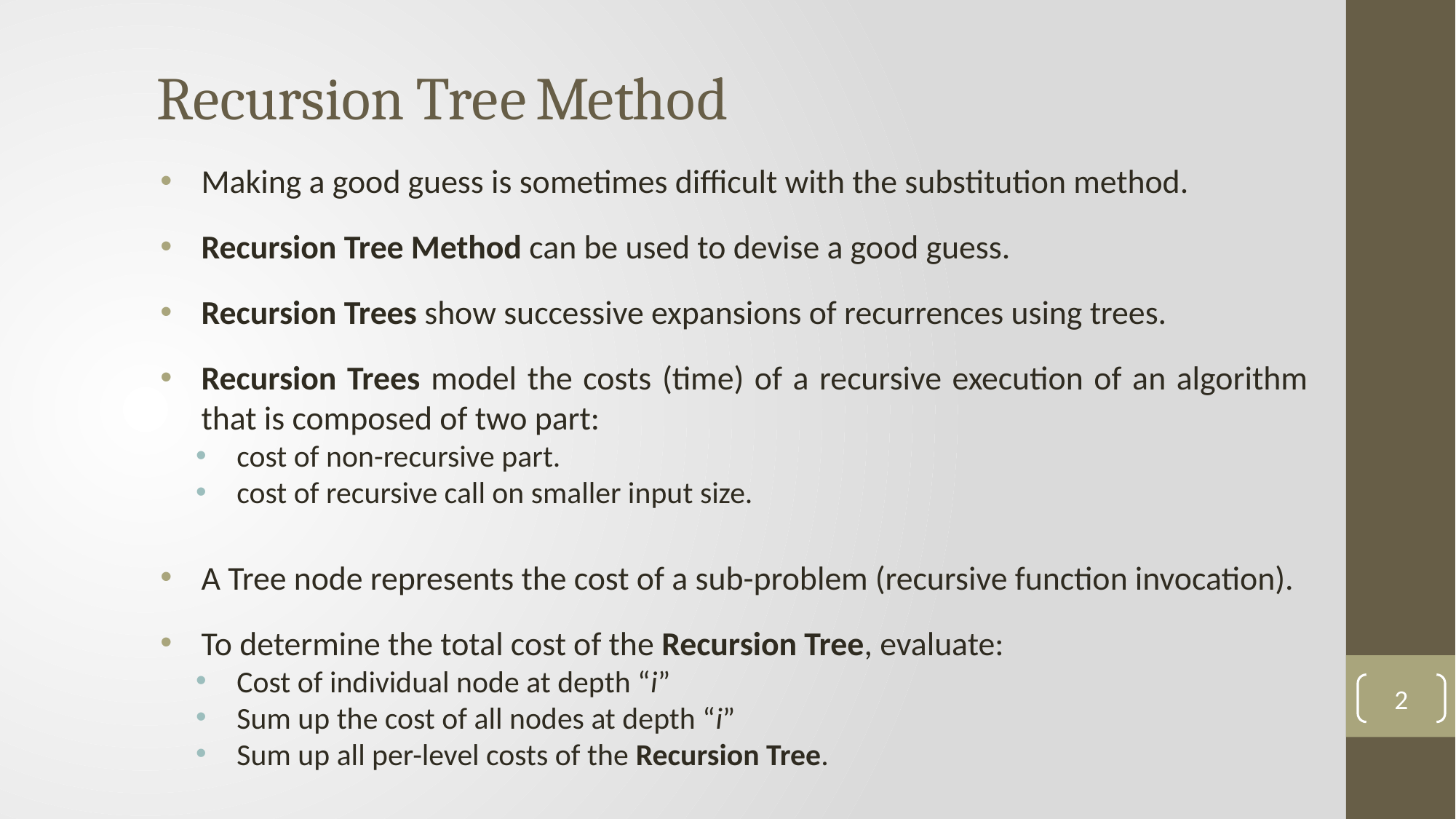

Recursion Tree Method
Making a good guess is sometimes difficult with the substitution method.

Recursion Tree Method can be used to devise a good guess.

Recursion Trees show successive expansions of recurrences using trees.

Recursion Trees model the costs (time) of a recursive execution of an algorithm that is composed of two part:
cost of non-recursive part.
cost of recursive call on smaller input size.

A Tree node represents the cost of a sub-problem (recursive function invocation).

To determine the total cost of the Recursion Tree, evaluate:
Cost of individual node at depth “i”
Sum up the cost of all nodes at depth “i”
Sum up all per-level costs of the Recursion Tree.
2